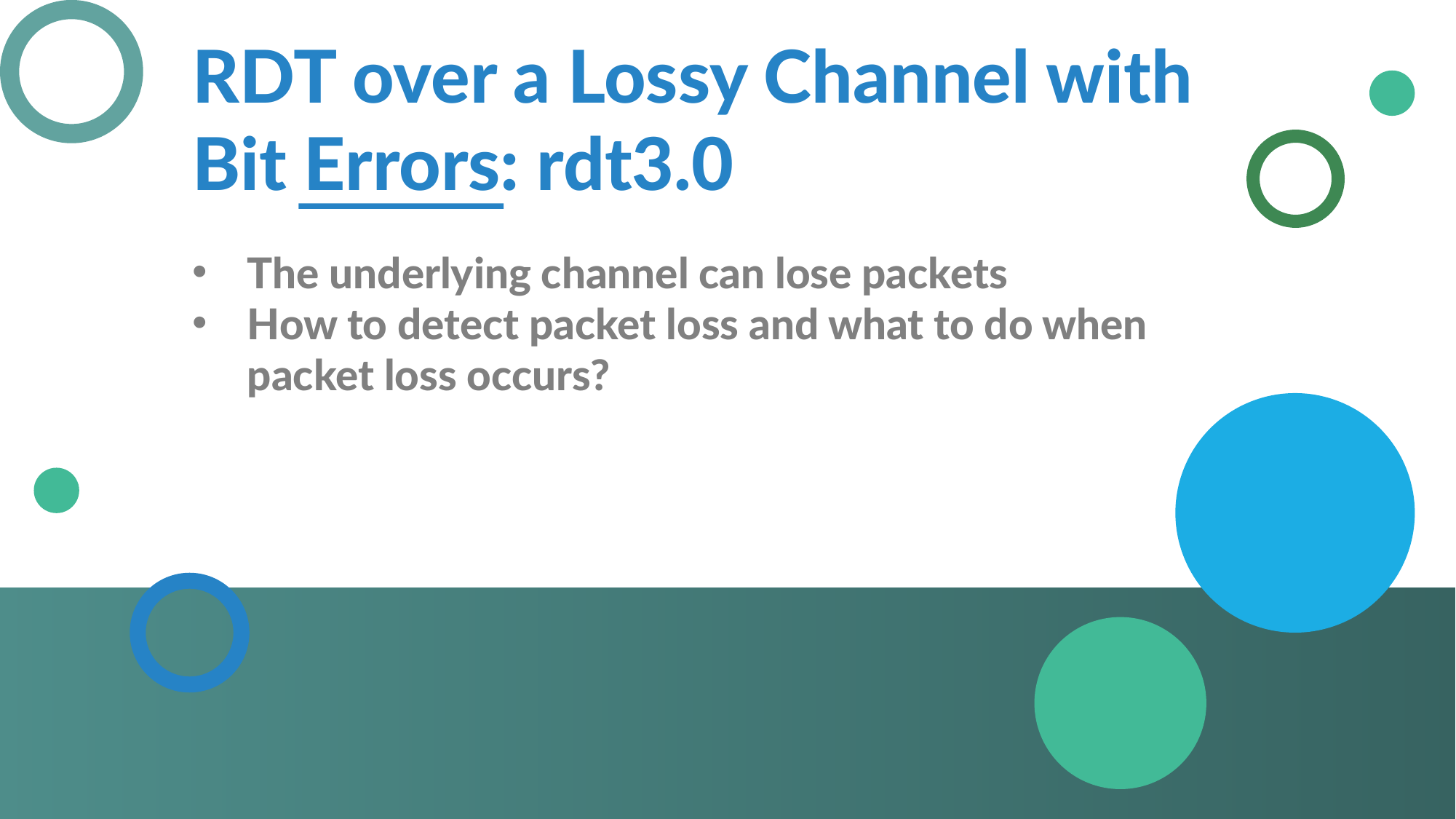

RDT over a Lossy Channel with Bit Errors: rdt3.0

The underlying channel can lose packets
How to detect packet loss and what to do when packet loss occurs?